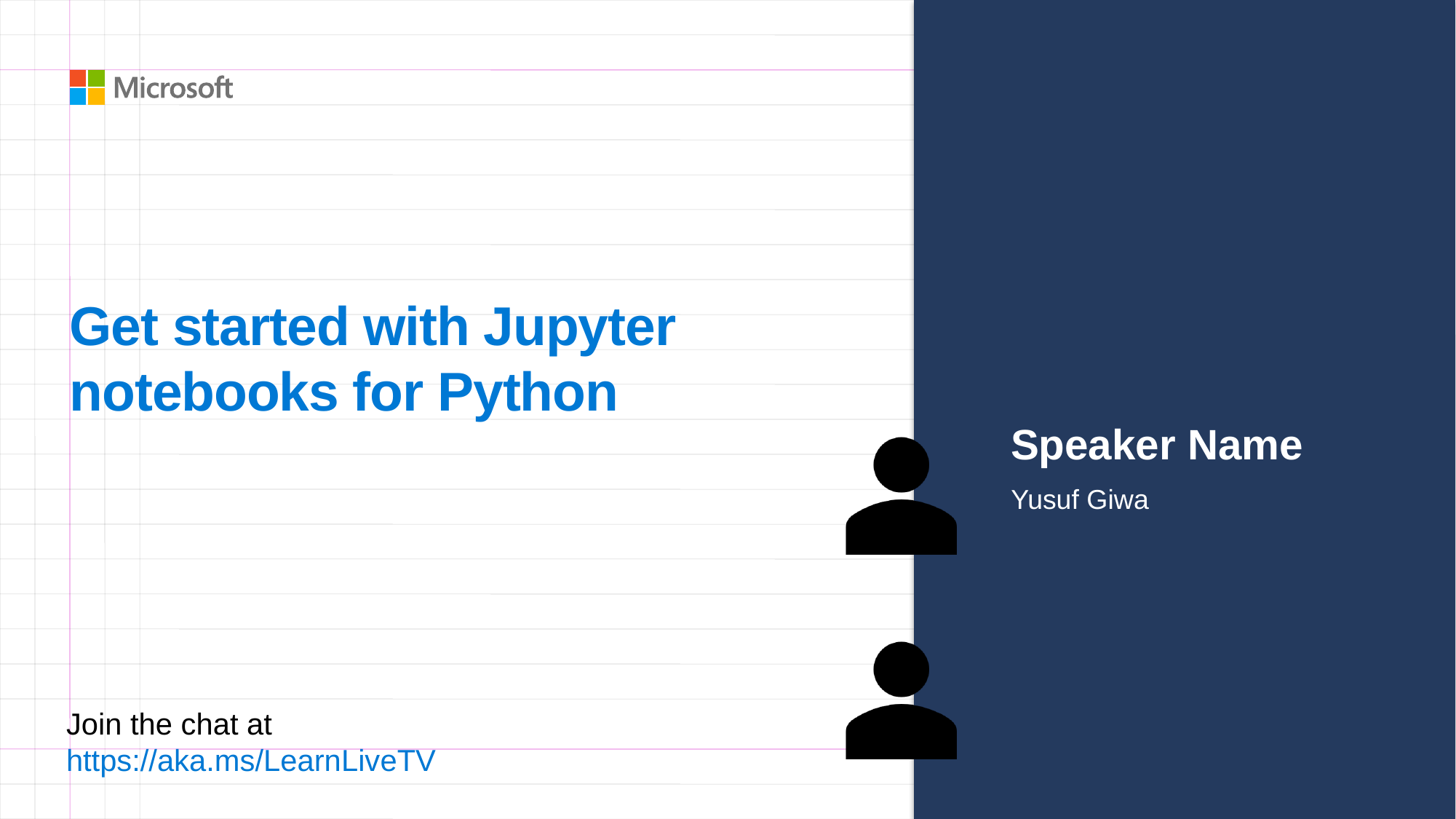

# Get started with Jupyter notebooks for Python
Speaker Name
Yusuf Giwa